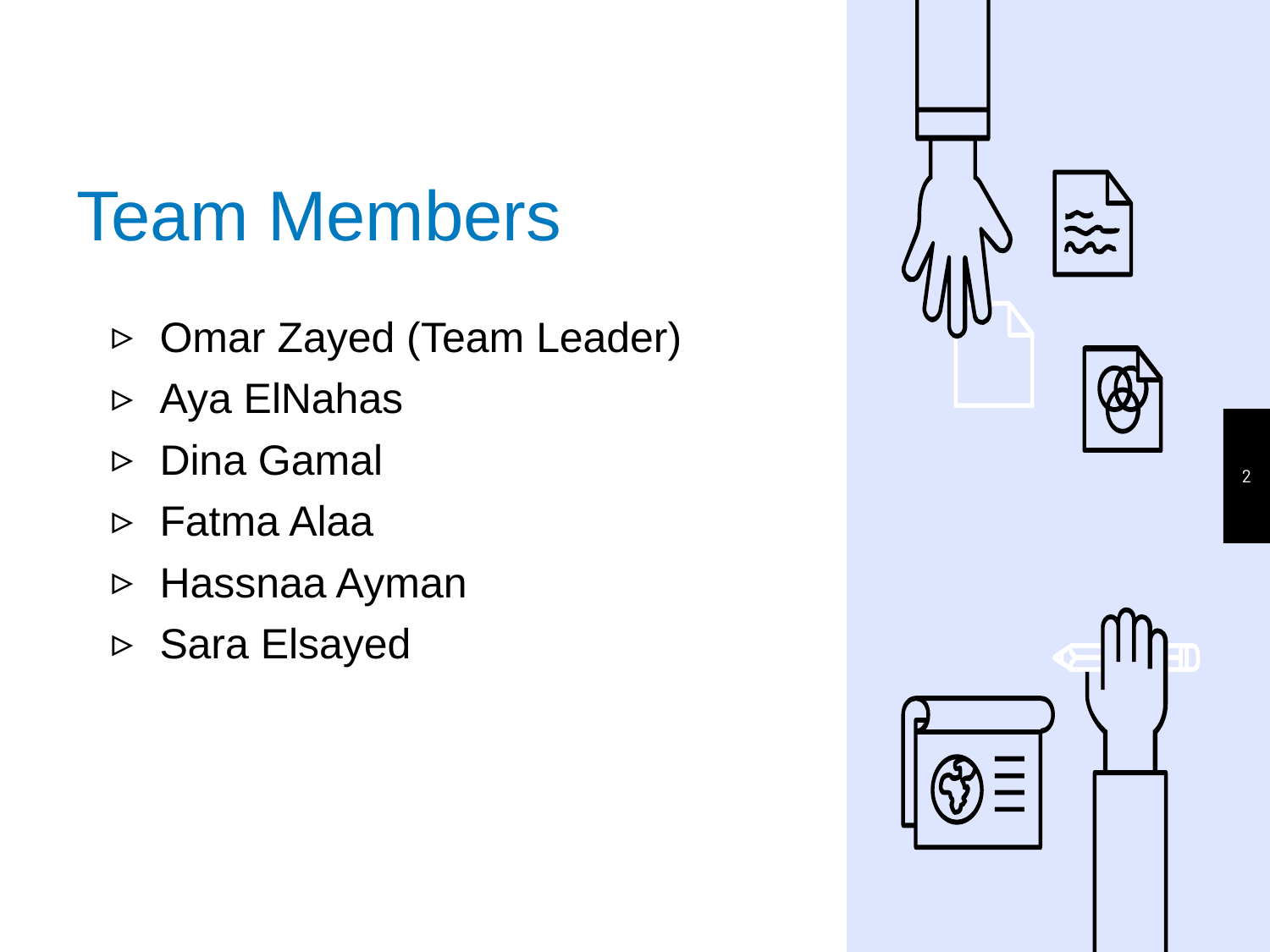

# Team Members
Omar Zayed (Team Leader)
Aya ElNahas
Dina Gamal
Fatma Alaa
Hassnaa Ayman
Sara Elsayed
2